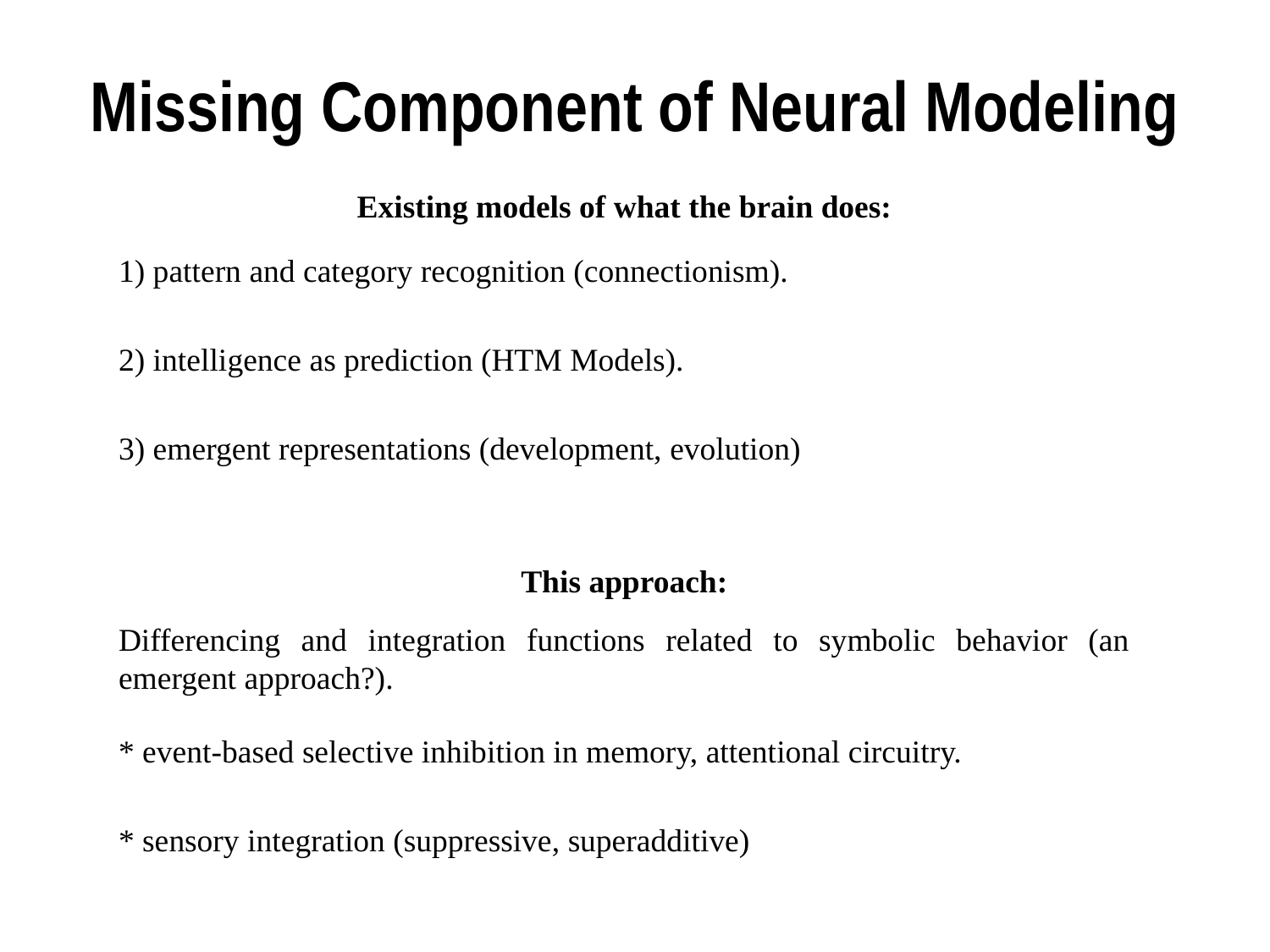

# Missing Component of Neural Modeling
Existing models of what the brain does:

1) pattern and category recognition (connectionism).

2) intelligence as prediction (HTM Models).

3) emergent representations (development, evolution)

This approach:

Differencing and integration functions related to symbolic behavior (an emergent approach?).

* event-based selective inhibition in memory, attentional circuitry.

* sensory integration (suppressive, superadditive)